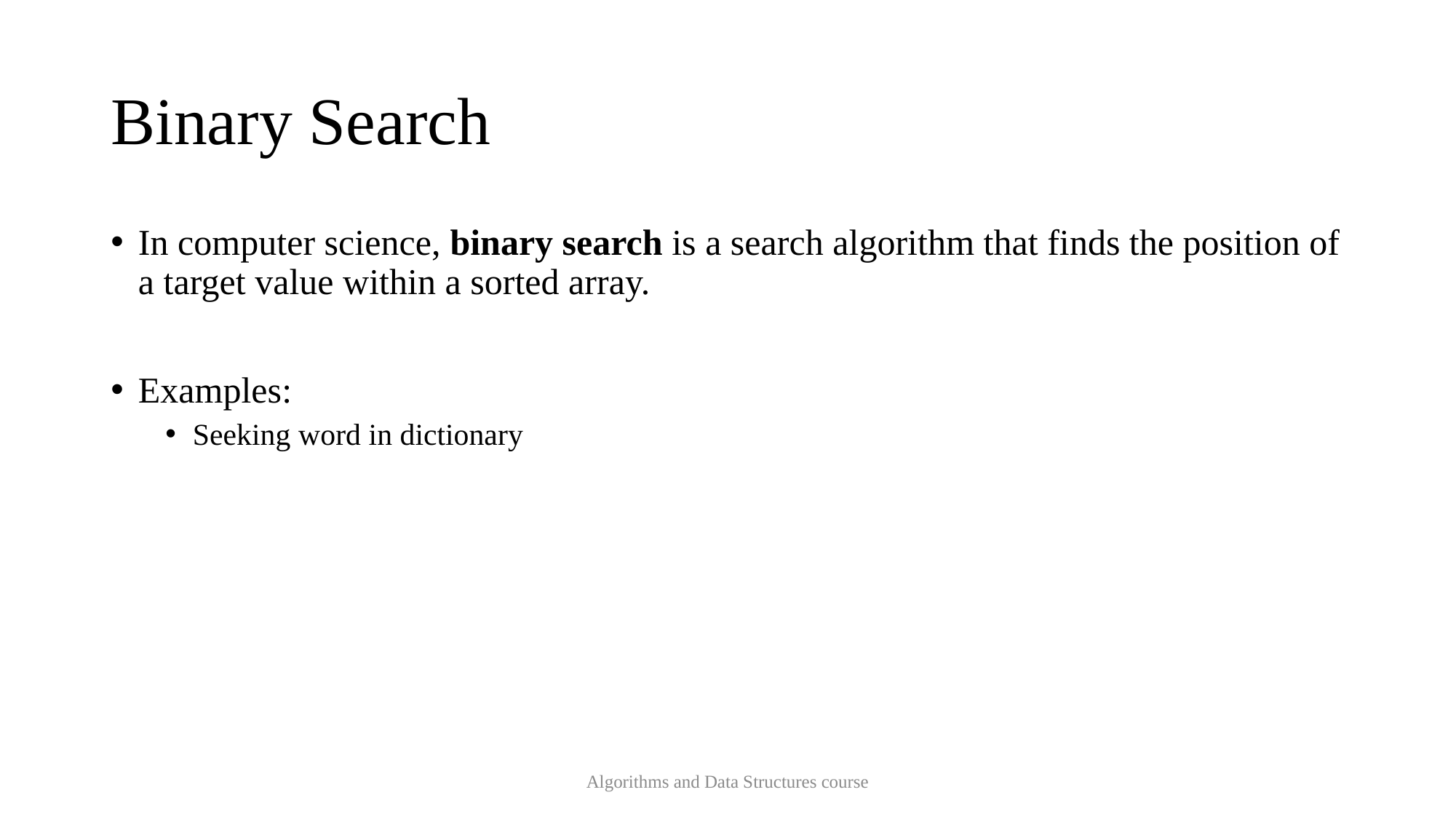

# Binary Search
In computer science, binary search is a search algorithm that finds the position of a target value within a sorted array.

Examples:
Seeking word in dictionary

Algorithms and Data Structures course